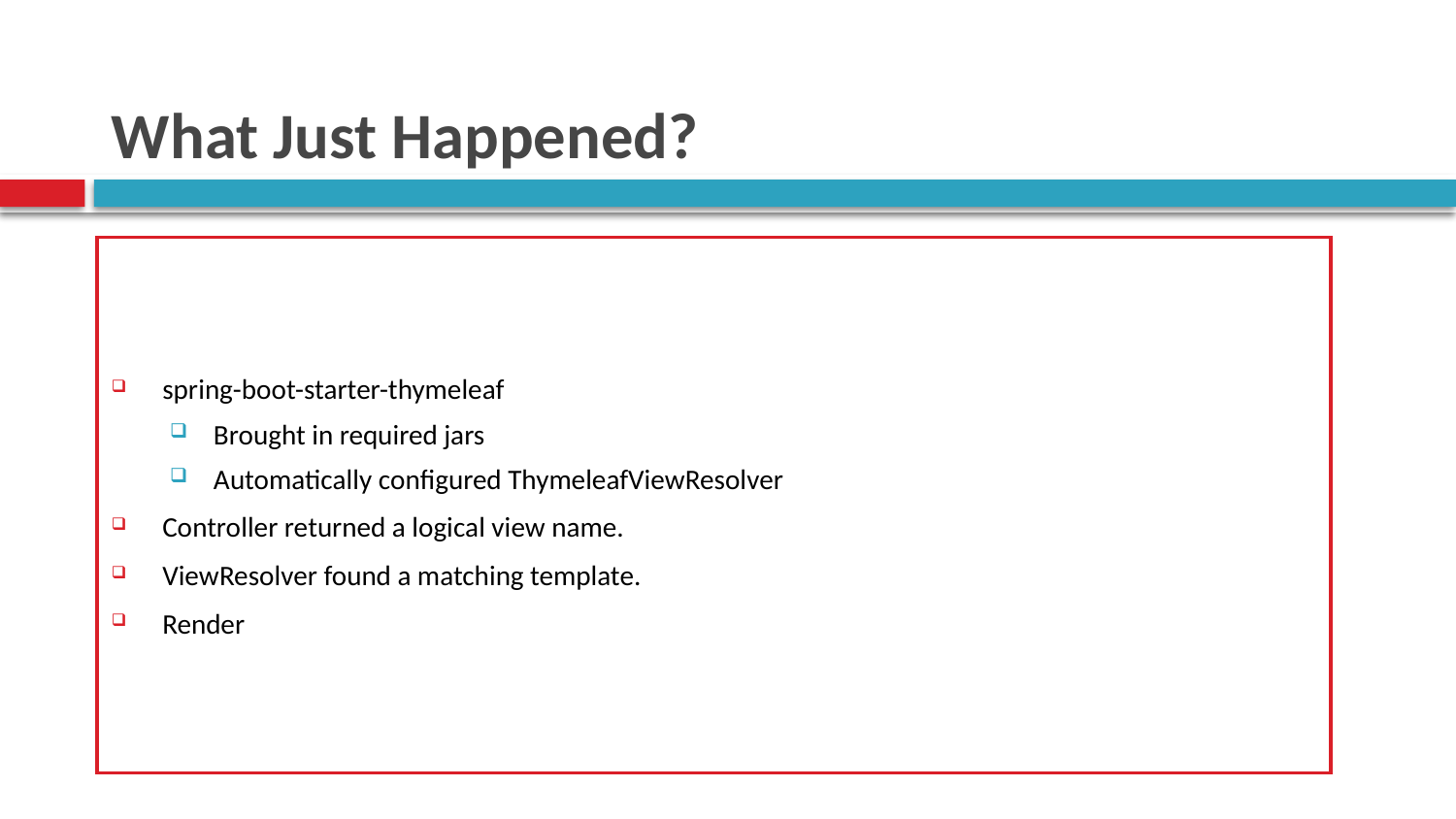

# What Just Happened?
spring-boot-starter-thymeleaf
Brought in required jars
Automatically configured ThymeleafViewResolver
Controller returned a logical view name.
ViewResolver found a matching template.
Render